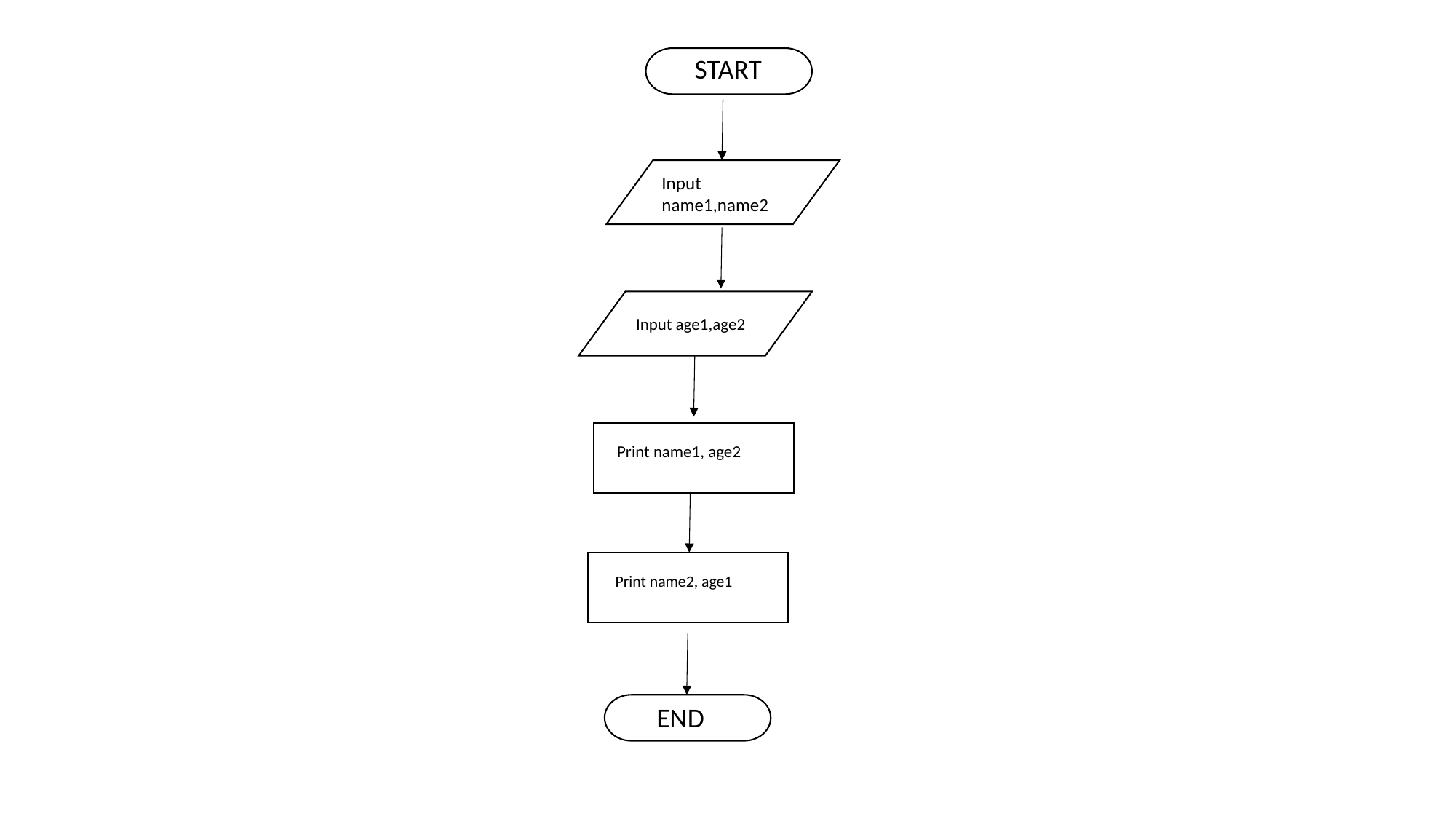

START

Input name1,name2
Input age1,age2

Print name1, age2

Print name2, age1

END